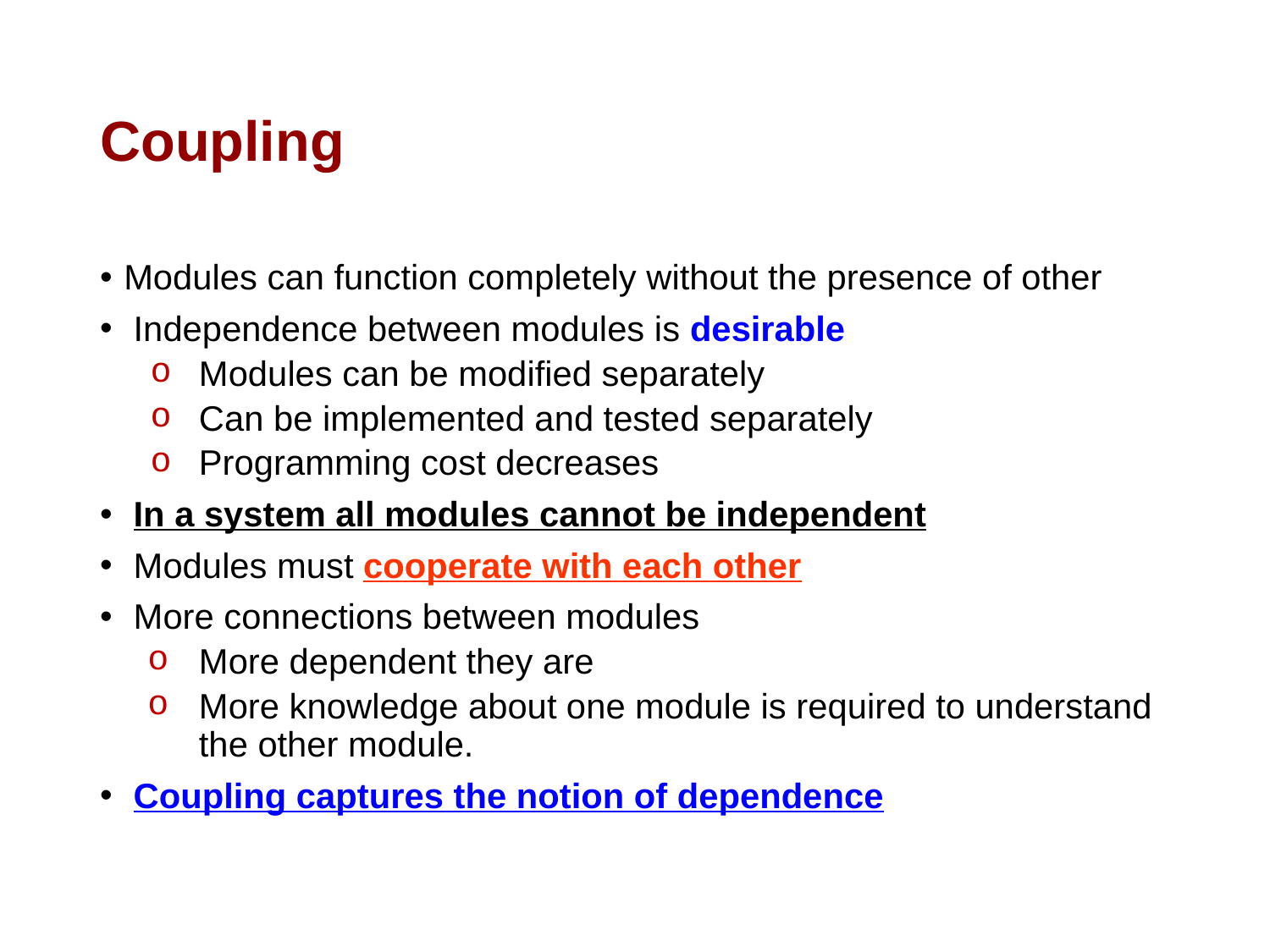

# Coupling
Modules can function completely without the presence of other
 Independence between modules is desirable
Modules can be modified separately
Can be implemented and tested separately
Programming cost decreases
 In a system all modules cannot be independent
 Modules must cooperate with each other
 More connections between modules
More dependent they are
More knowledge about one module is required to understand the other module.
 Coupling captures the notion of dependence